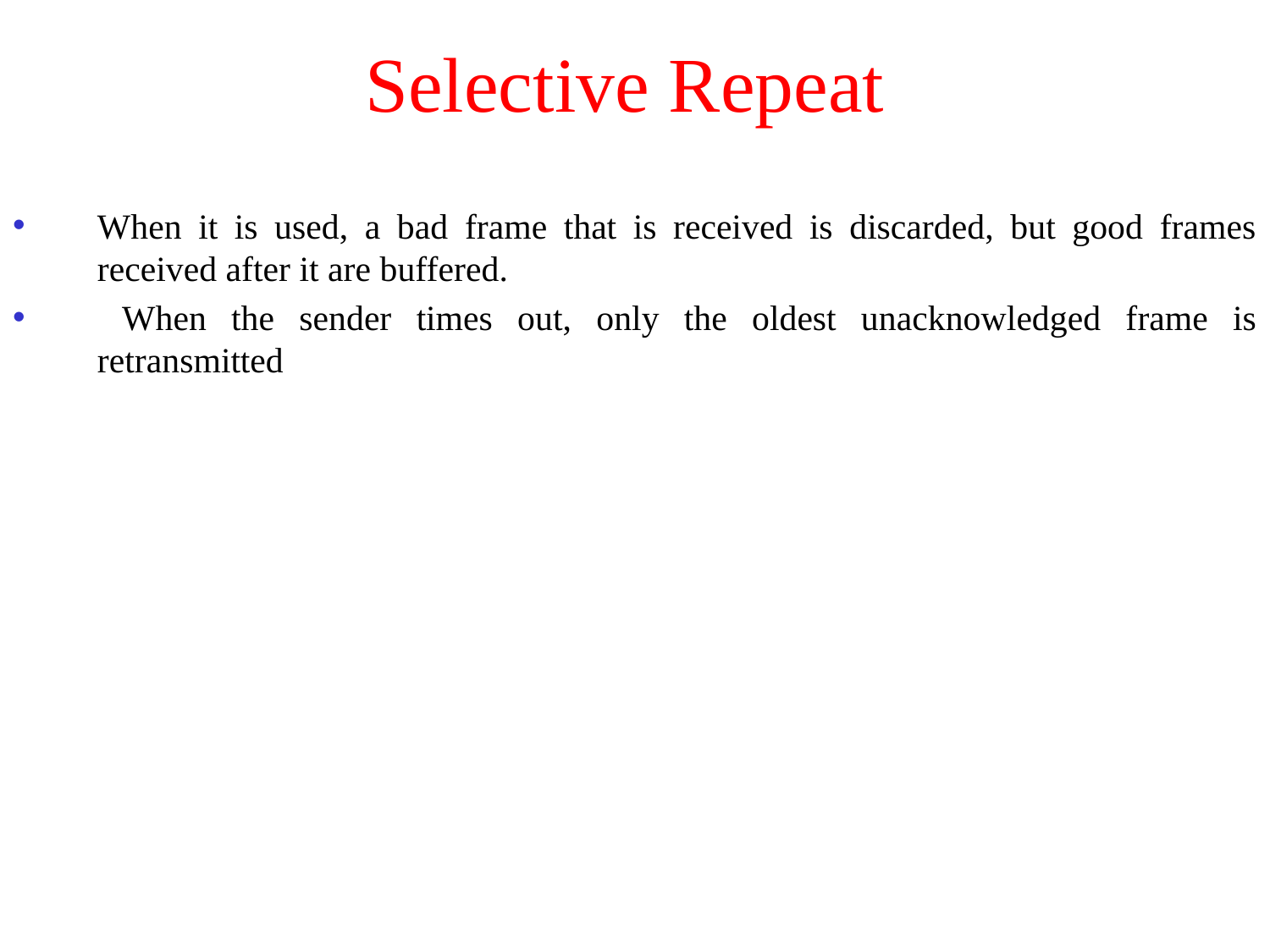

# Selective Repeat
When it is used, a bad frame that is received is discarded, but good frames received after it are buffered.
 When the sender times out, only the oldest unacknowledged frame is retransmitted